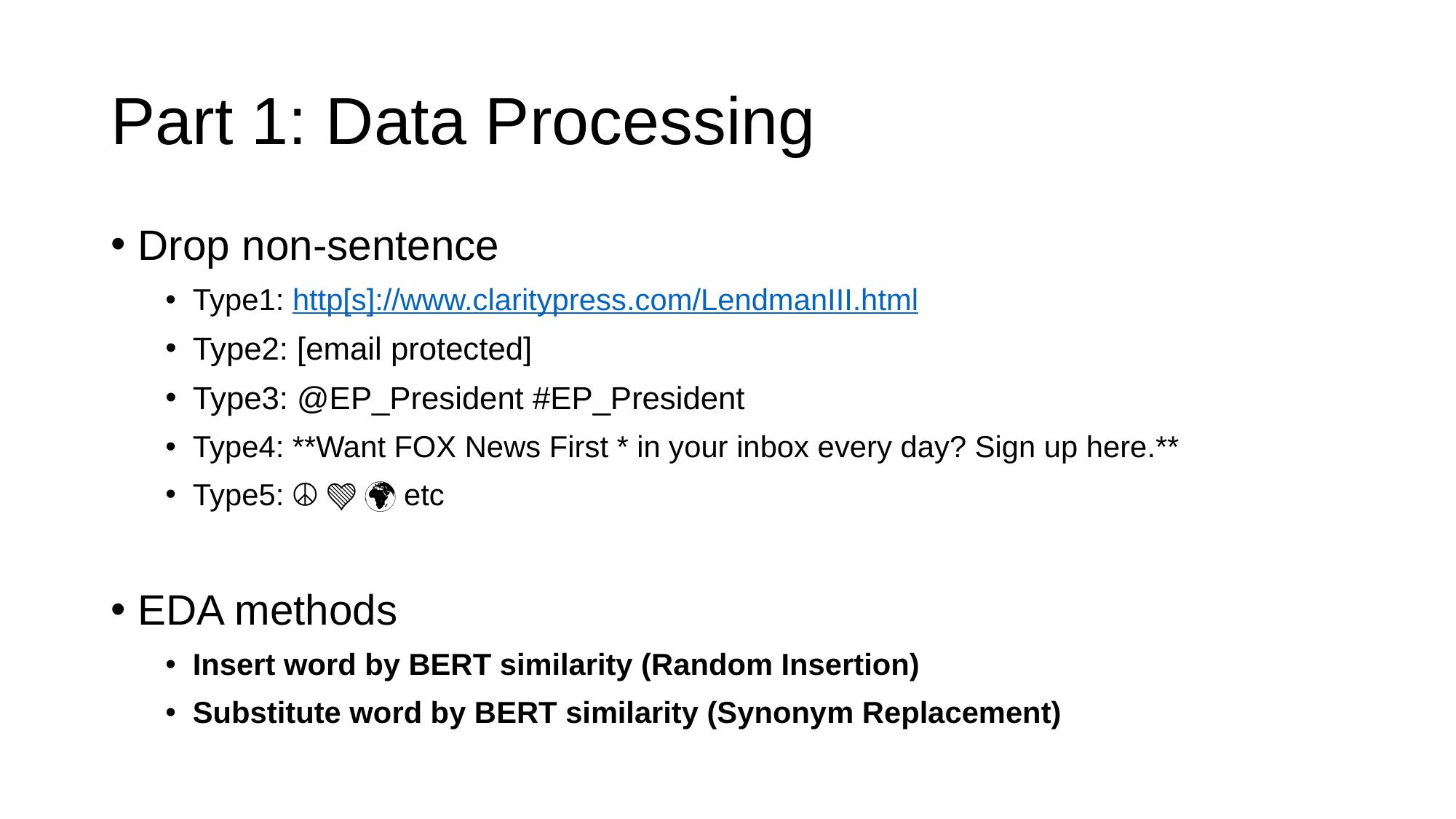

# Part 1: Data Processing
Drop non-sentence
Type1: http[s]://www.claritypress.com/LendmanIII.html
Type2: [email protected]
Type3: @EP_President #EP_President
Type4: **Want FOX News First * in your inbox every day? Sign up here.**
Type5: ☮️ 💚 🌍 etc

EDA methods
Insert word by BERT similarity (Random Insertion)
Substitute word by BERT similarity (Synonym Replacement)